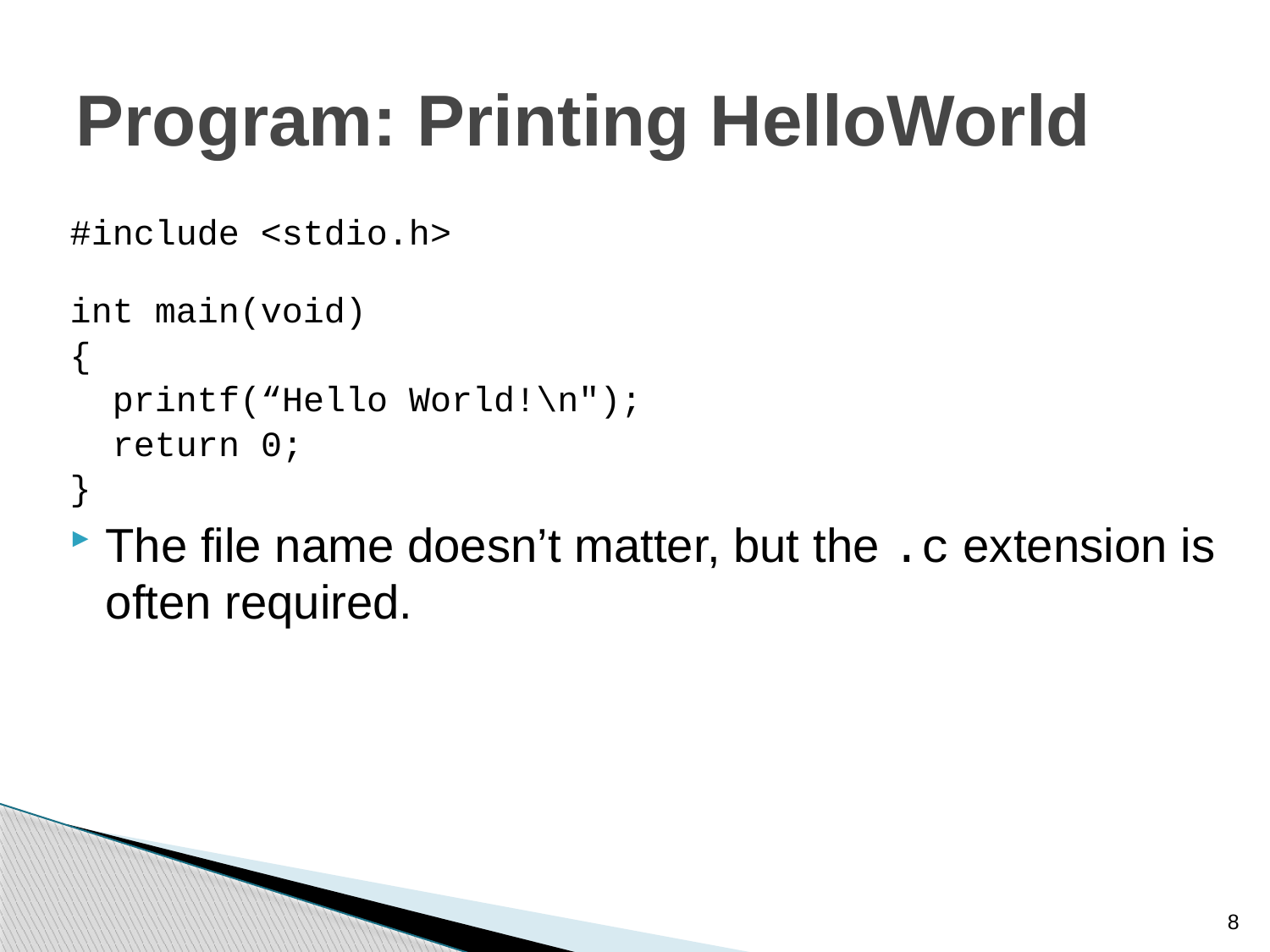

# Program: Printing HelloWorld
#include <stdio.h>

int main(void)
{
  printf(“Hello World!\n");
  return 0;
}
The file name doesn’t matter, but the .c extension is often required.

8